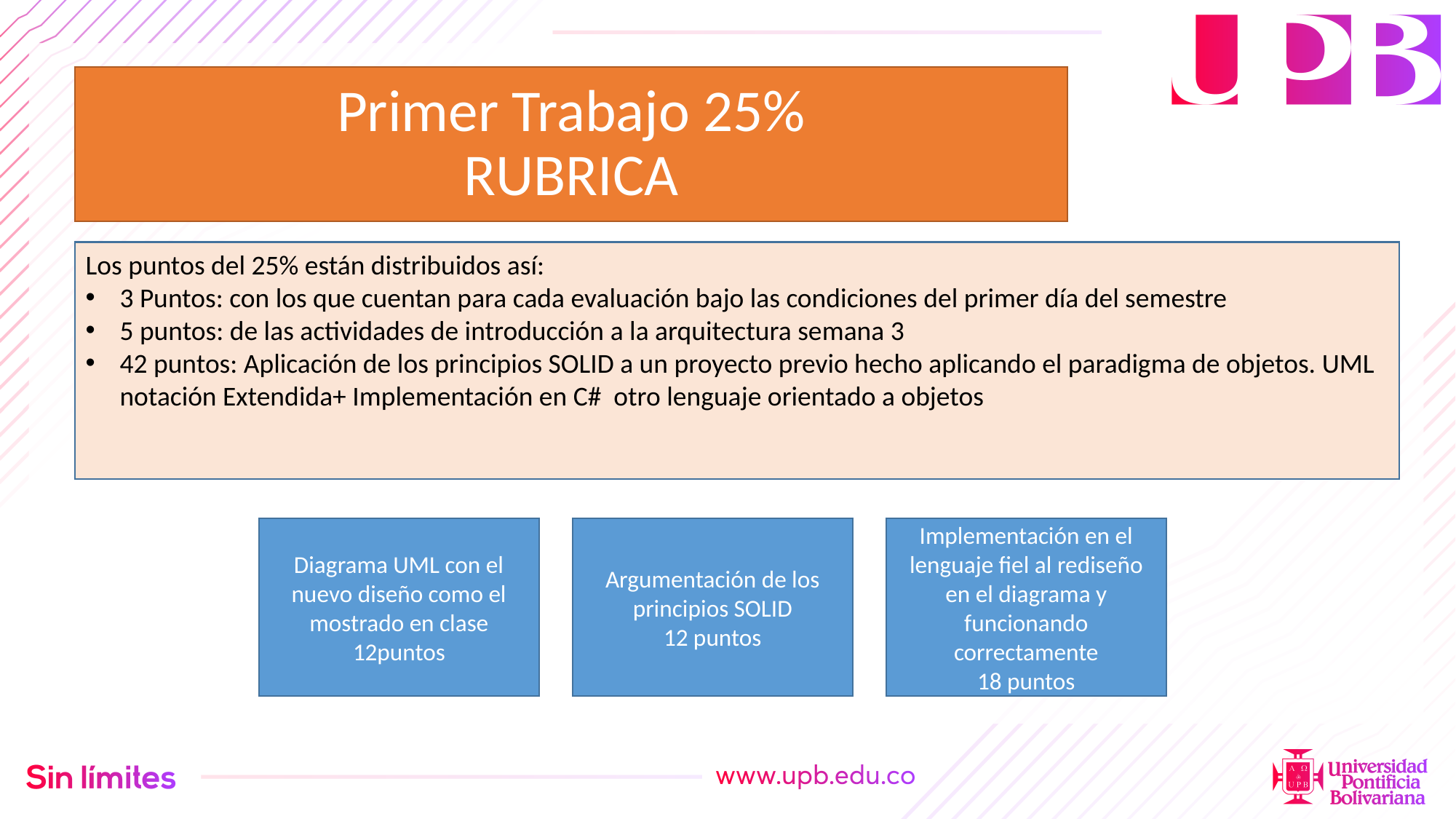

# Primer Trabajo 25% RUBRICA
Los puntos del 25% están distribuidos así:
3 Puntos: con los que cuentan para cada evaluación bajo las condiciones del primer día del semestre
5 puntos: de las actividades de introducción a la arquitectura semana 3
42 puntos: Aplicación de los principios SOLID a un proyecto previo hecho aplicando el paradigma de objetos. UML notación Extendida+ Implementación en C#  otro lenguaje orientado a objetos

Diagrama UML con el nuevo diseño como el mostrado en clase
12puntos
Argumentación de los principios SOLID
12 puntos
Implementación en el lenguaje fiel al rediseño en el diagrama y funcionando correctamente
18 puntos